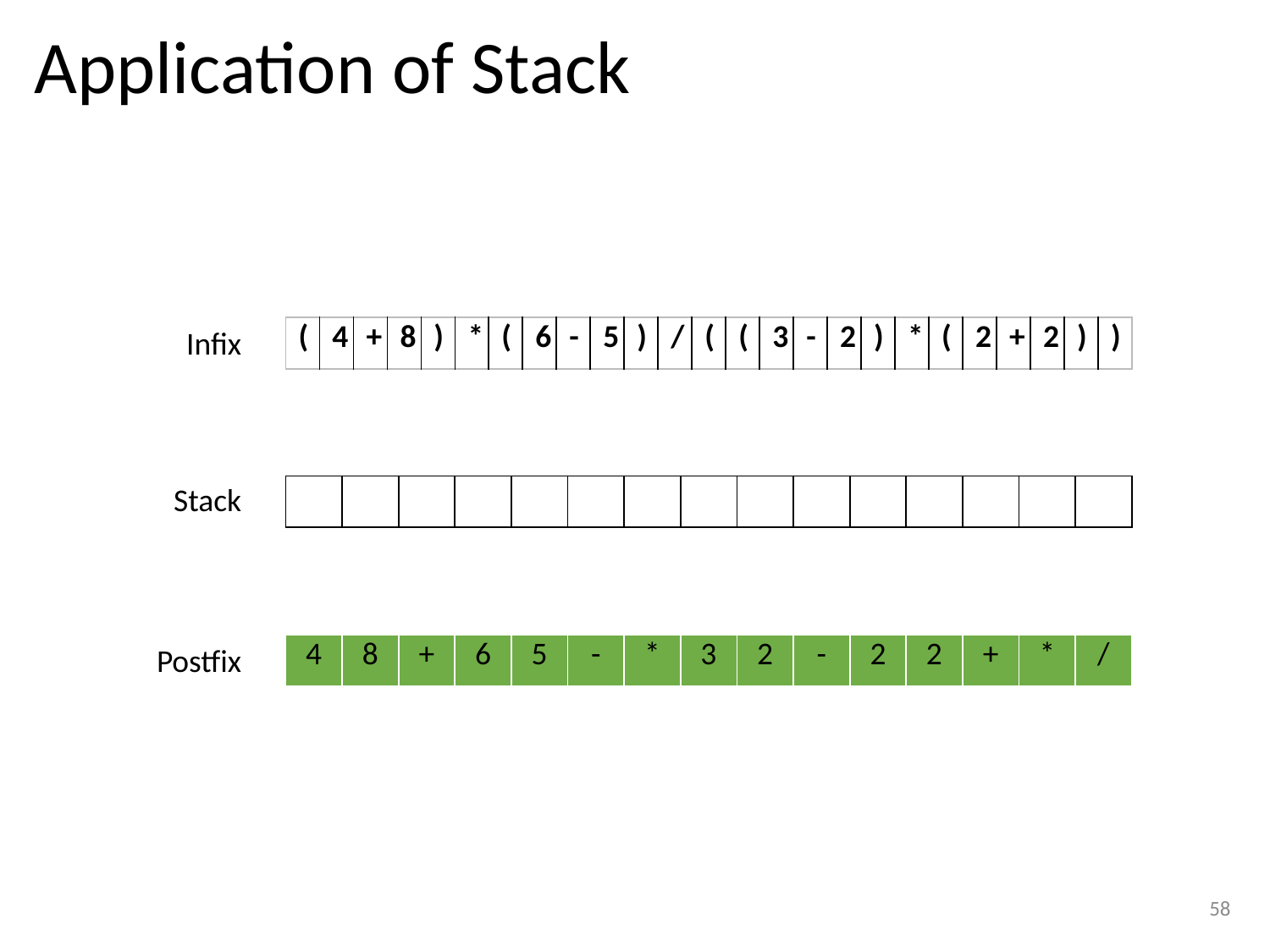

# Application of Stack

Infix
| ( | 4 | + | 8 | ) | \* | ( | 6 | - | 5 | ) | / | ( | ( | 3 | - | 2 | ) | \* | ( | 2 | + | 2 | ) | ) |
| --- | --- | --- | --- | --- | --- | --- | --- | --- | --- | --- | --- | --- | --- | --- | --- | --- | --- | --- | --- | --- | --- | --- | --- | --- |
Stack
|  |  |  |  |  |  |  |  |  |  |  |  |  |  |  |
| --- | --- | --- | --- | --- | --- | --- | --- | --- | --- | --- | --- | --- | --- | --- |
Postfix
| 4 | 8 | + | 6 | 5 | - | \* | 3 | 2 | - | 2 | 2 | + | \* | / |
| --- | --- | --- | --- | --- | --- | --- | --- | --- | --- | --- | --- | --- | --- | --- |
58